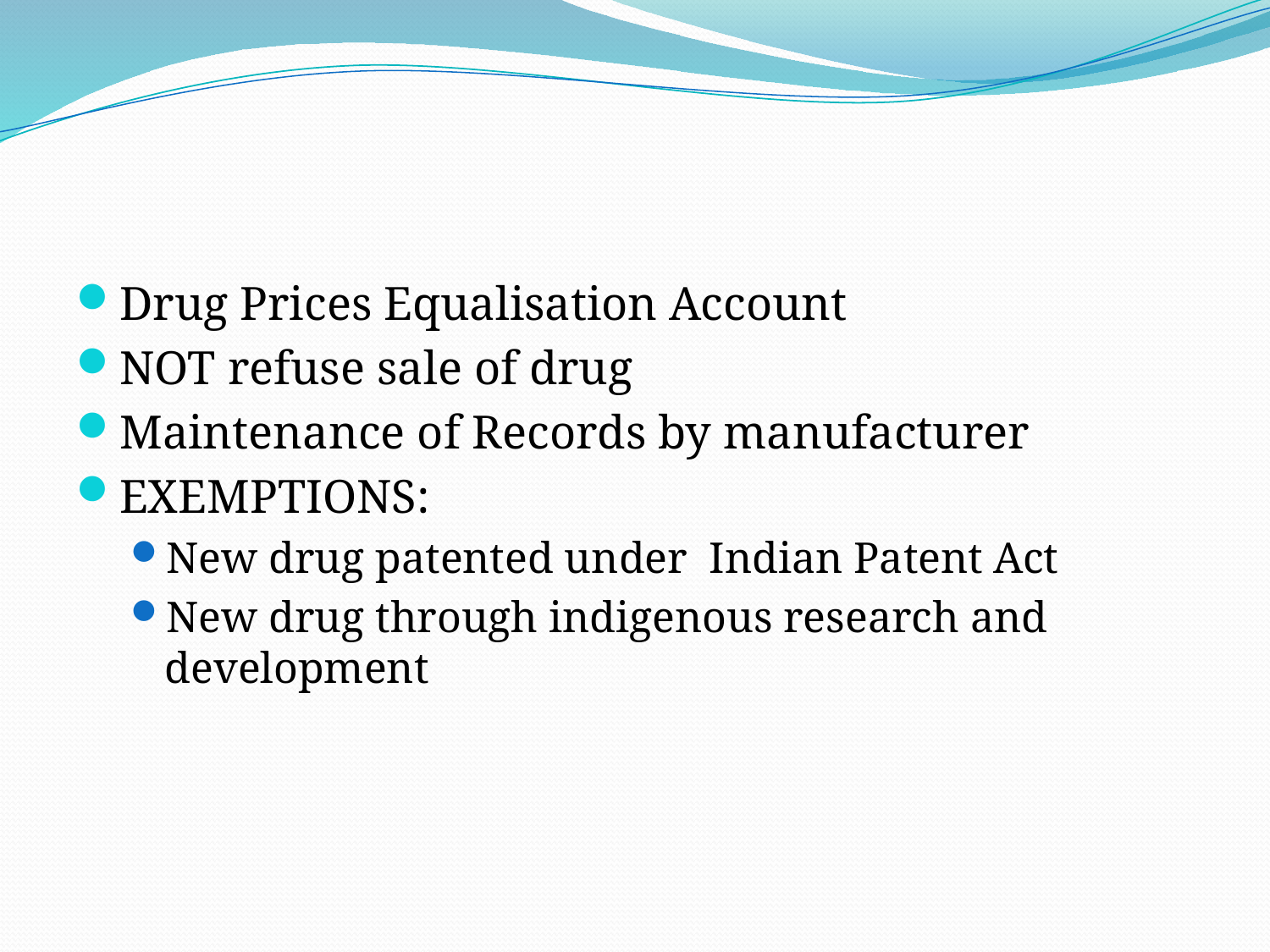

#
Drug Prices Equalisation Account
NOT refuse sale of drug
Maintenance of Records by manufacturer
EXEMPTIONS:
New drug patented under  Indian Patent Act
New drug through indigenous research and development